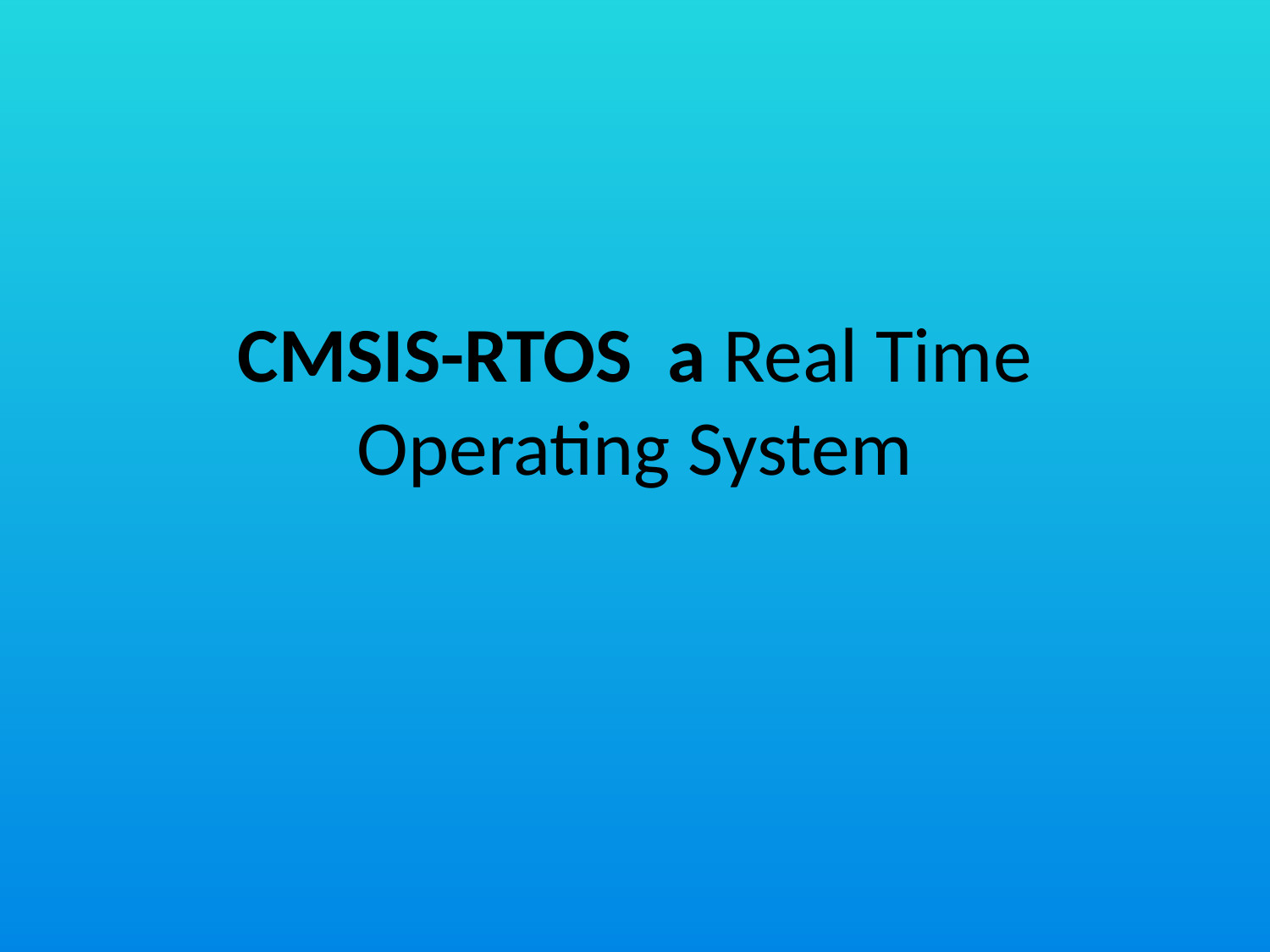

# CMSIS-RTOS  a Real Time Operating System